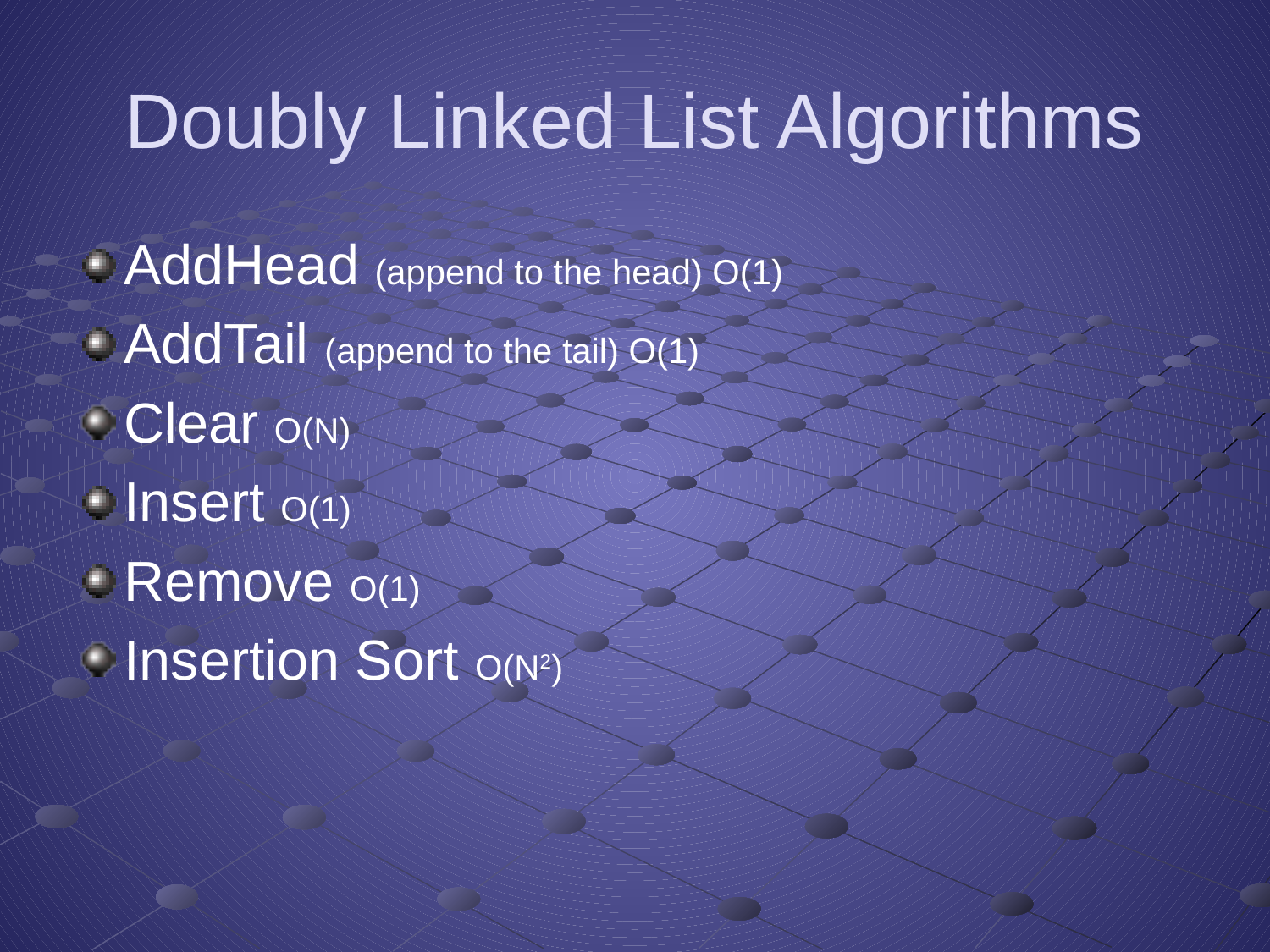

# Doubly Linked List Algorithms
AddHead (append to the head) O(1)
AddTail (append to the tail) O(1)
Clear O(N)
Insert O(1)
Remove O(1)
Insertion Sort O(N2)